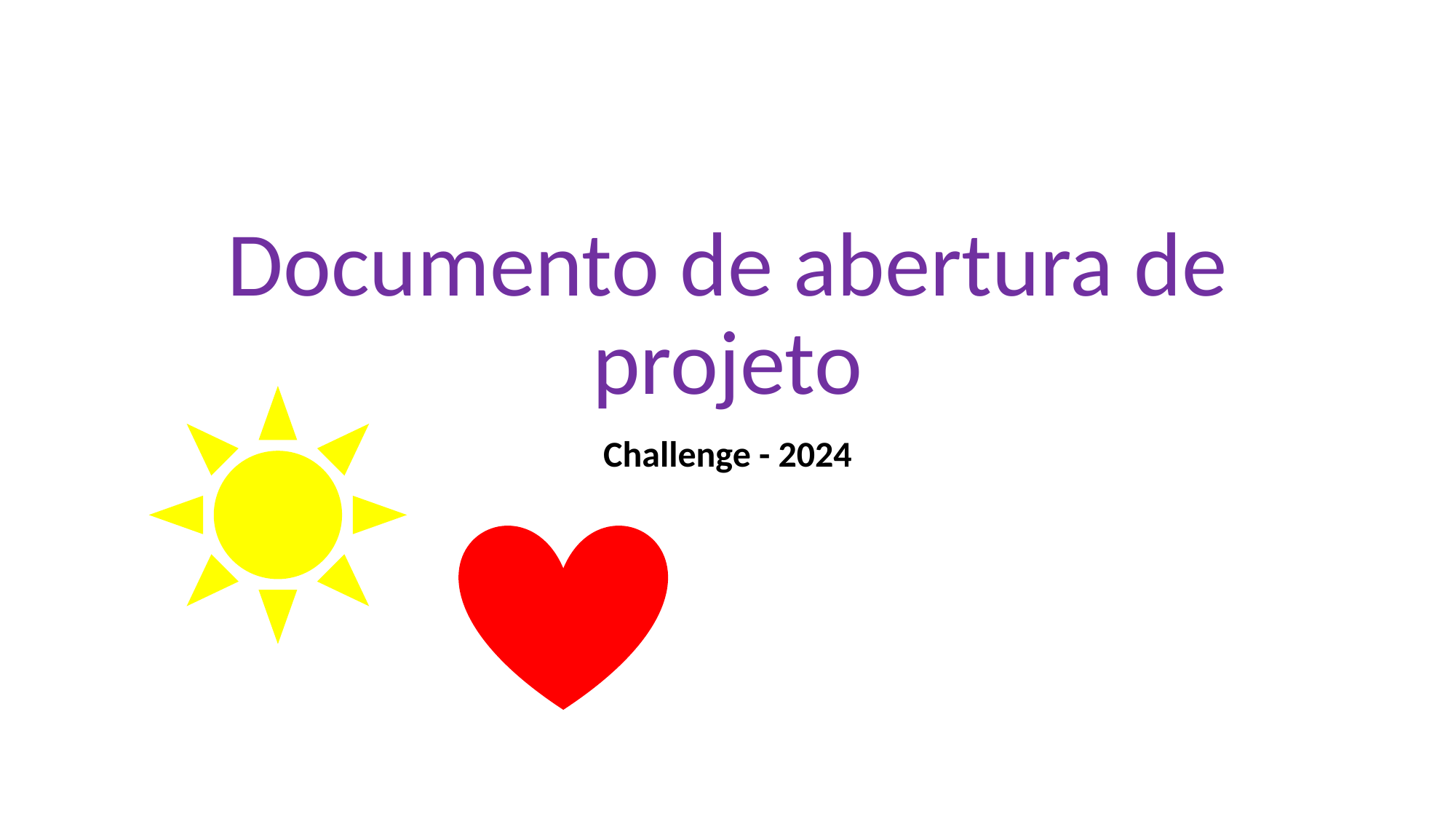

# Documento de abertura de projeto

Challenge - 2024